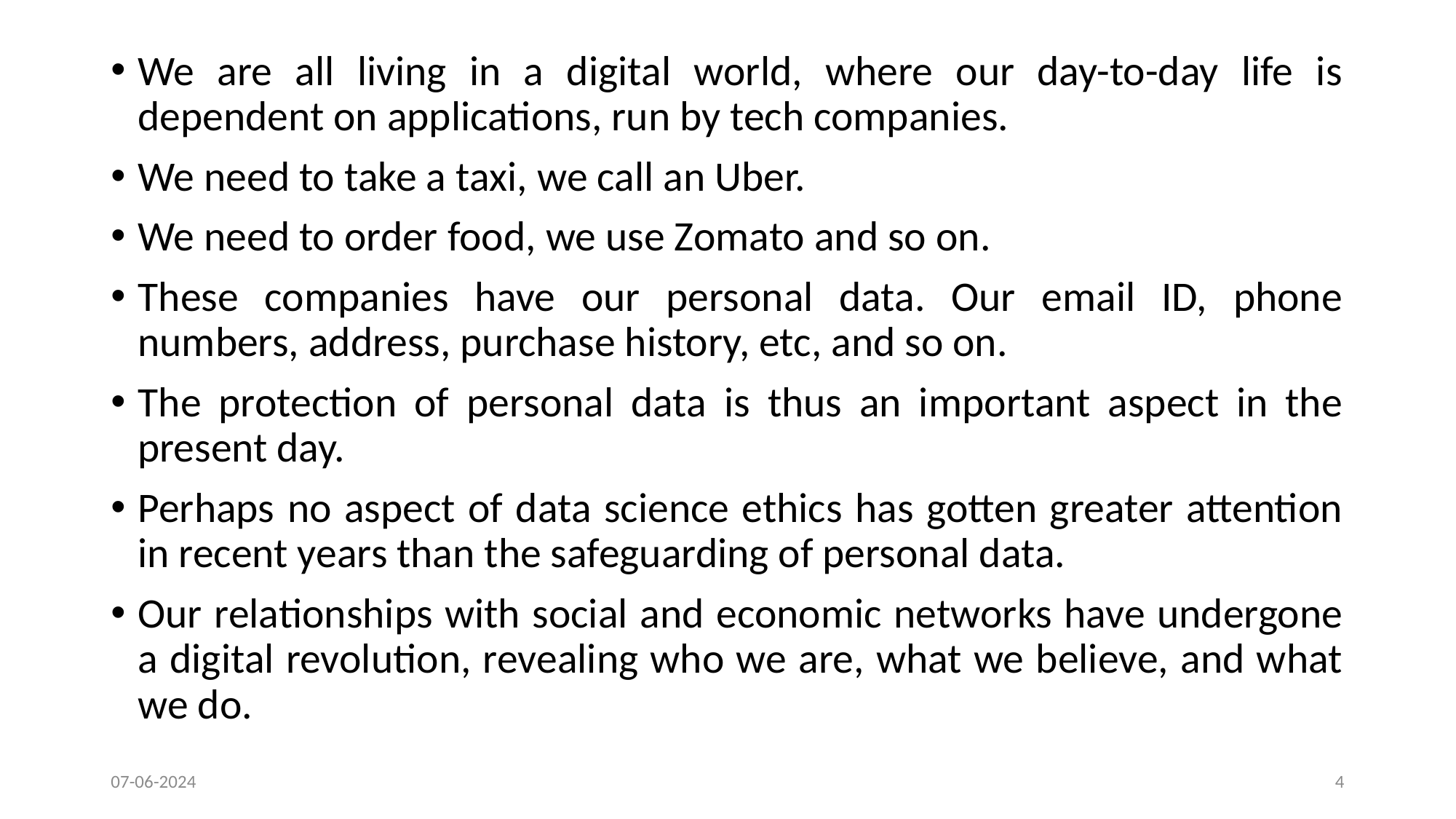

#
We are all living in a digital world, where our day-to-day life is dependent on applications, run by tech companies.
We need to take a taxi, we call an Uber.
We need to order food, we use Zomato and so on.
These companies have our personal data. Our email ID, phone numbers, address, purchase history, etc, and so on.
The protection of personal data is thus an important aspect in the present day.
Perhaps no aspect of data science ethics has gotten greater attention in recent years than the safeguarding of personal data.
Our relationships with social and economic networks have undergone a digital revolution, revealing who we are, what we believe, and what we do.
07-06-2024
4